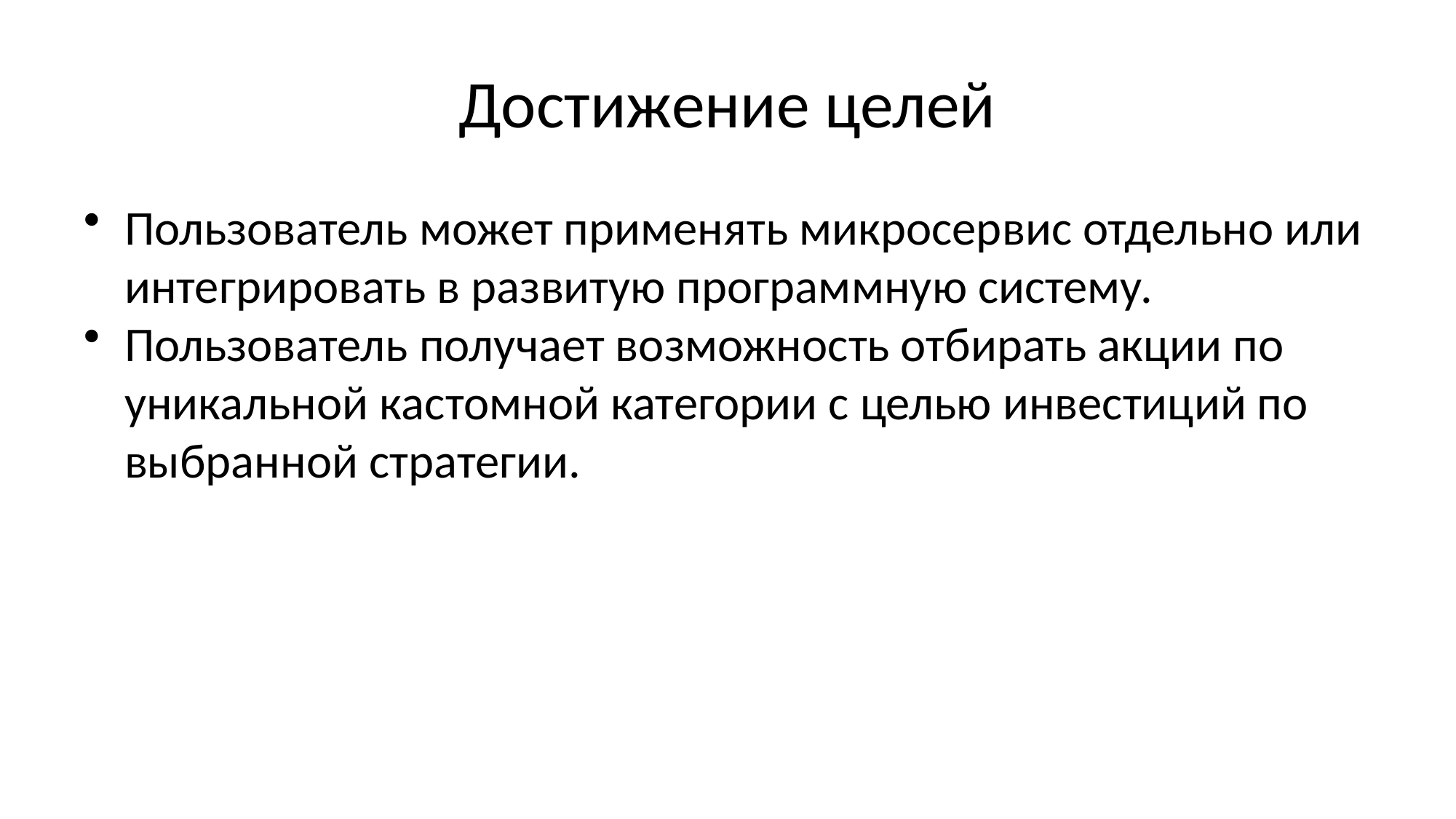

# Достижение целей
Пользователь может применять микросервис отдельно или интегрировать в развитую программную систему.
Пользователь получает возможность отбирать акции по уникальной кастомной категории с целью инвестиций по выбранной стратегии.